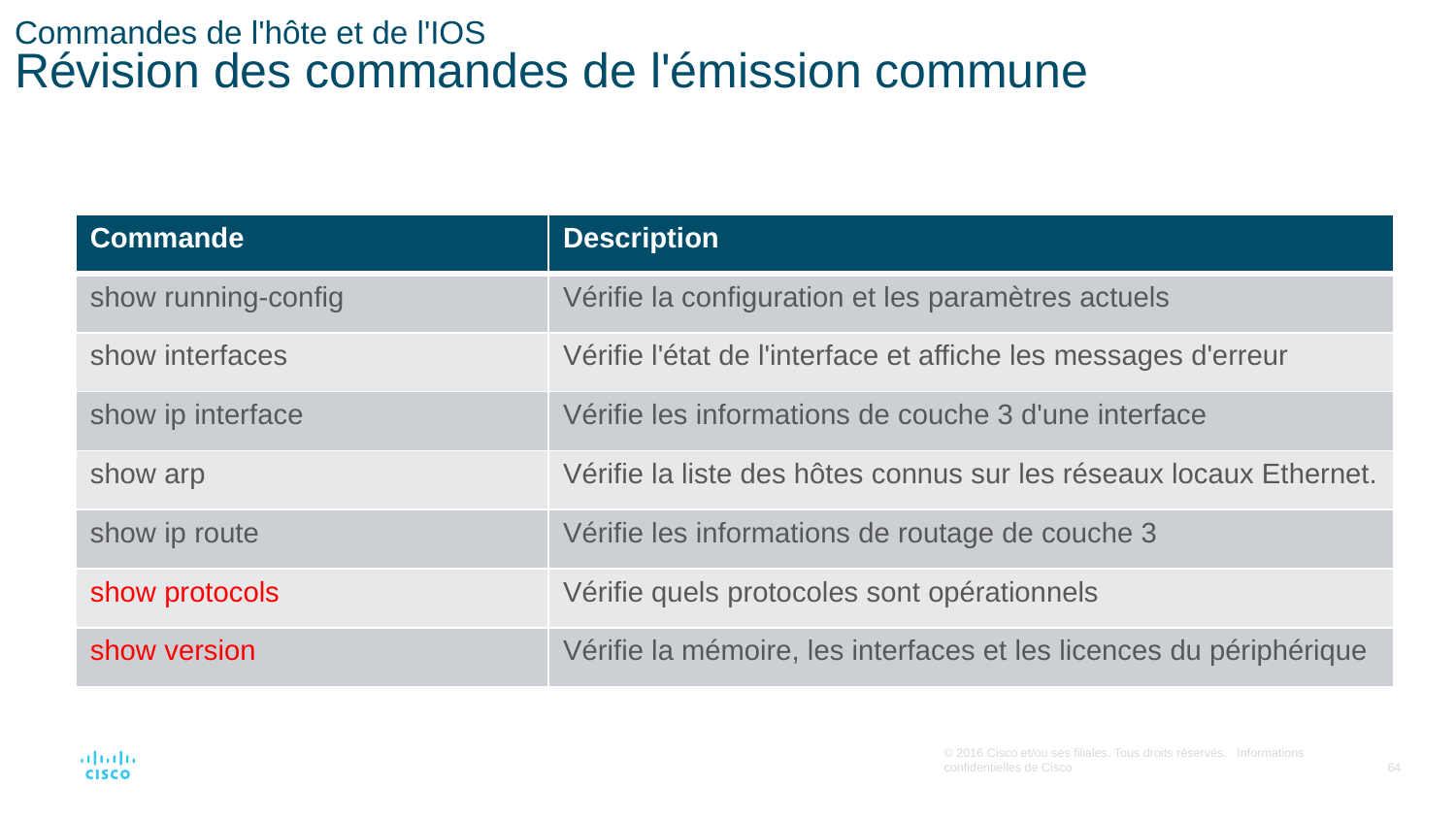

# Commandes de l'hôte et de l'IOS Révision des commandes de l'émission commune
| Commande | Description |
| --- | --- |
| show running-config | Vérifie la configuration et les paramètres actuels |
| show interfaces | Vérifie l'état de l'interface et affiche les messages d'erreur |
| show ip interface | Vérifie les informations de couche 3 d'une interface |
| show arp | Vérifie la liste des hôtes connus sur les réseaux locaux Ethernet. |
| show ip route | Vérifie les informations de routage de couche 3 |
| show protocols | Vérifie quels protocoles sont opérationnels |
| show version | Vérifie la mémoire, les interfaces et les licences du périphérique |